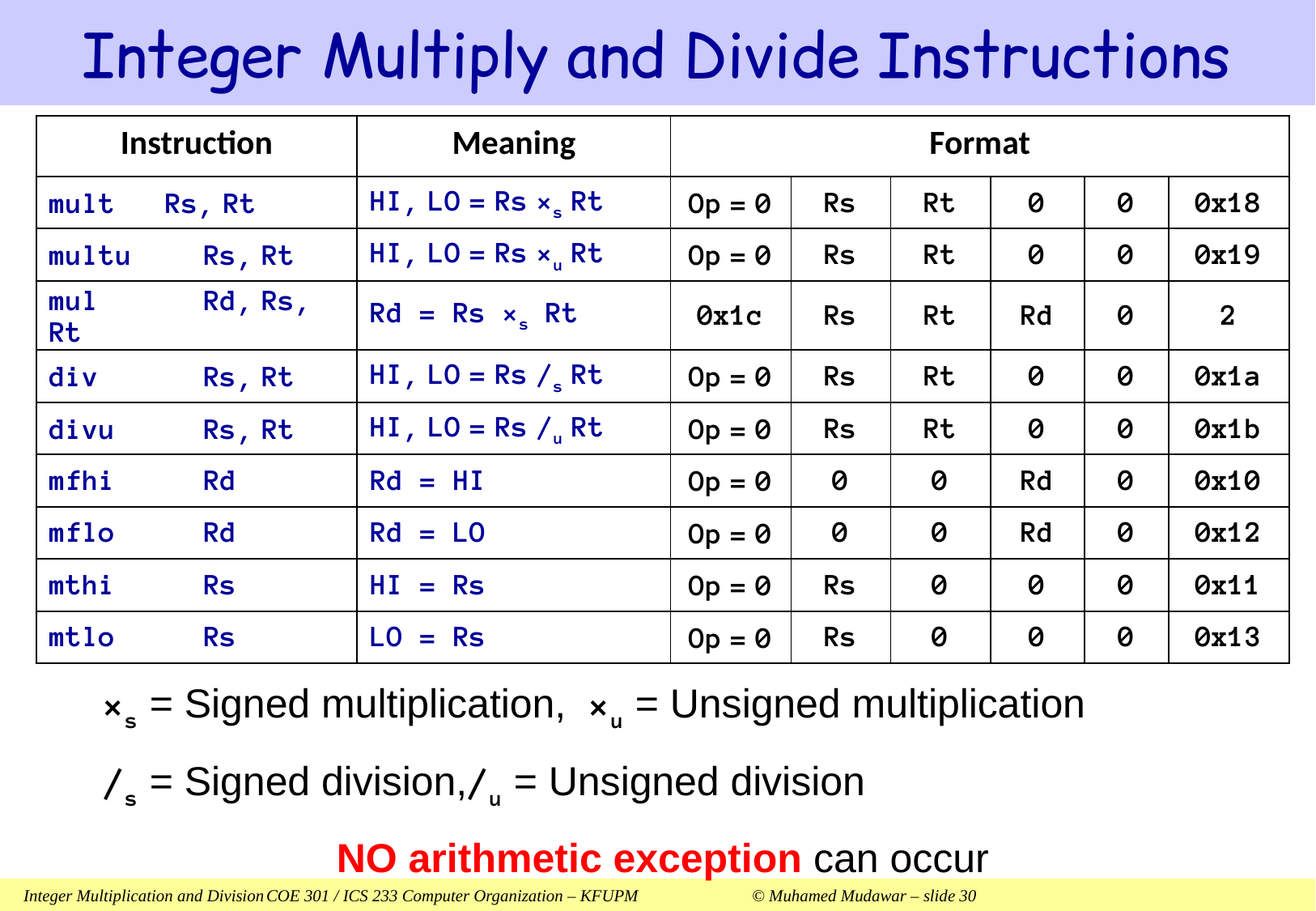

# Integer Multiply and Divide Instructions
| Instruction | Meaning | Format |  |  |  |  |  |
| --- | --- | --- | --- | --- | --- | --- | --- |
| mult Rs, Rt | HI, LO = Rs ×s Rt | Op = 0 | Rs | Rt | 0 | 0 | 0x18 |
| multu Rs, Rt | HI, LO = Rs ×u Rt | Op = 0 | Rs | Rt | 0 | 0 | 0x19 |
| mul Rd, Rs, Rt | Rd = Rs ×s Rt | 0x1c | Rs | Rt | Rd | 0 | 2 |
| div Rs, Rt | HI, LO = Rs /s Rt | Op = 0 | Rs | Rt | 0 | 0 | 0x1a |
| divu Rs, Rt | HI, LO = Rs /u Rt | Op = 0 | Rs | Rt | 0 | 0 | 0x1b |
| mfhi Rd | Rd = HI | Op = 0 | 0 | 0 | Rd | 0 | 0x10 |
| mflo Rd | Rd = LO | Op = 0 | 0 | 0 | Rd | 0 | 0x12 |
| mthi Rs | HI = Rs | Op = 0 | Rs | 0 | 0 | 0 | 0x11 |
| mtlo Rs | LO = Rs | Op = 0 | Rs | 0 | 0 | 0 | 0x13 |
×s = Signed multiplication,	×u = Unsigned multiplication
/s = Signed division,	/u = Unsigned division
NO arithmetic exception can occur